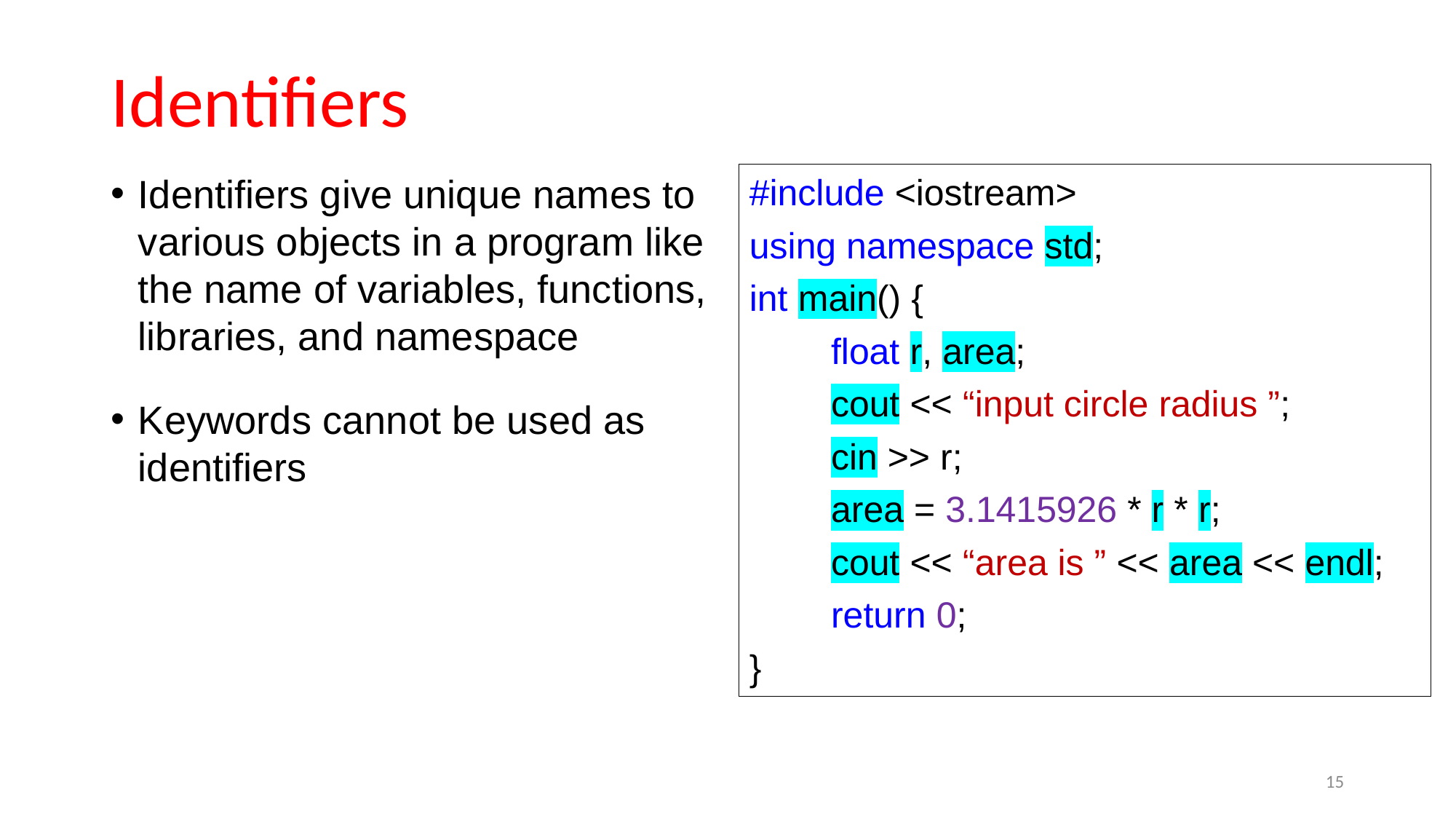

# Identifiers
Identifiers give unique names to various objects in a program like the name of variables, functions, libraries, and namespace
Keywords cannot be used as identifiers
#include <iostream>.
using namespace std;
int main() {
        float r, area;
        cout << “input circle radius ”;
        cin >> r;
        area = 3.1415926 * r * r;
        cout << “area is ” << area << endl;
        return 0;
} .
15